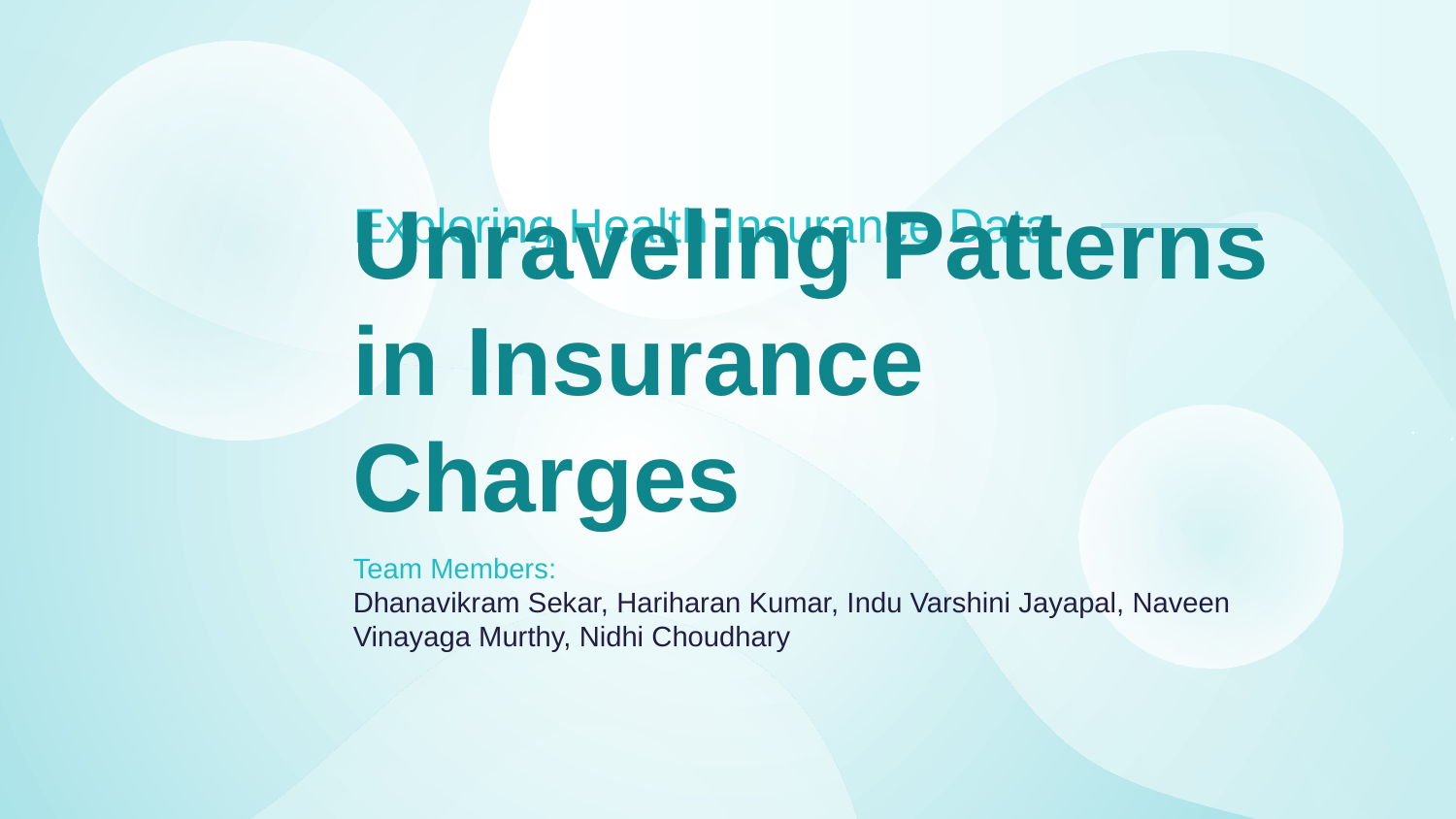

Exploring Health Insurance Data
# Unraveling Patterns in Insurance Charges
Team Members:
Dhanavikram Sekar, Hariharan Kumar, Indu Varshini Jayapal, Naveen Vinayaga Murthy, Nidhi Choudhary